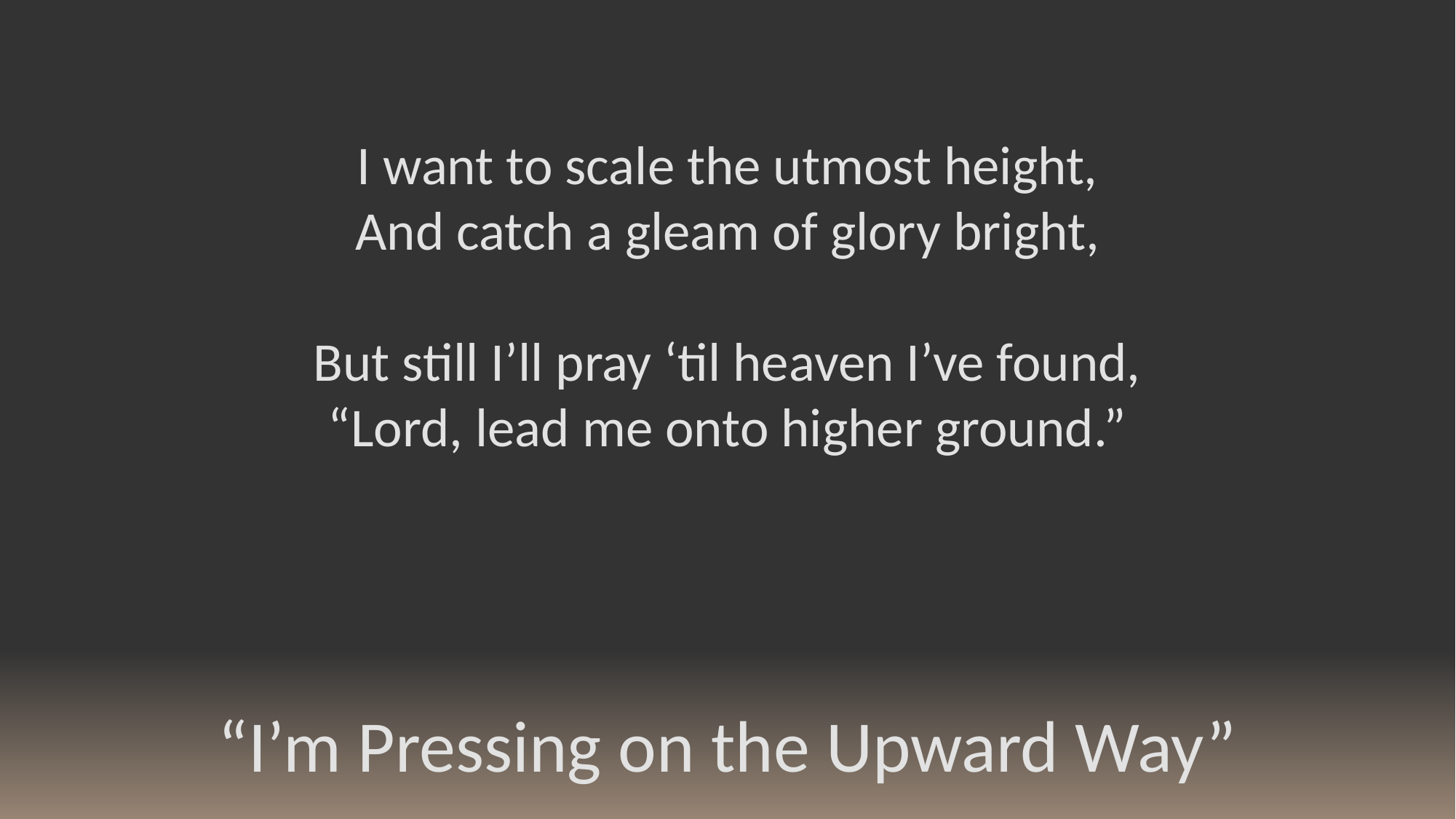

I want to scale the utmost height,
And catch a gleam of glory bright,

But still I’ll pray ‘til heaven I’ve found,
“Lord, lead me onto higher ground.”

“I’m Pressing on the Upward Way”